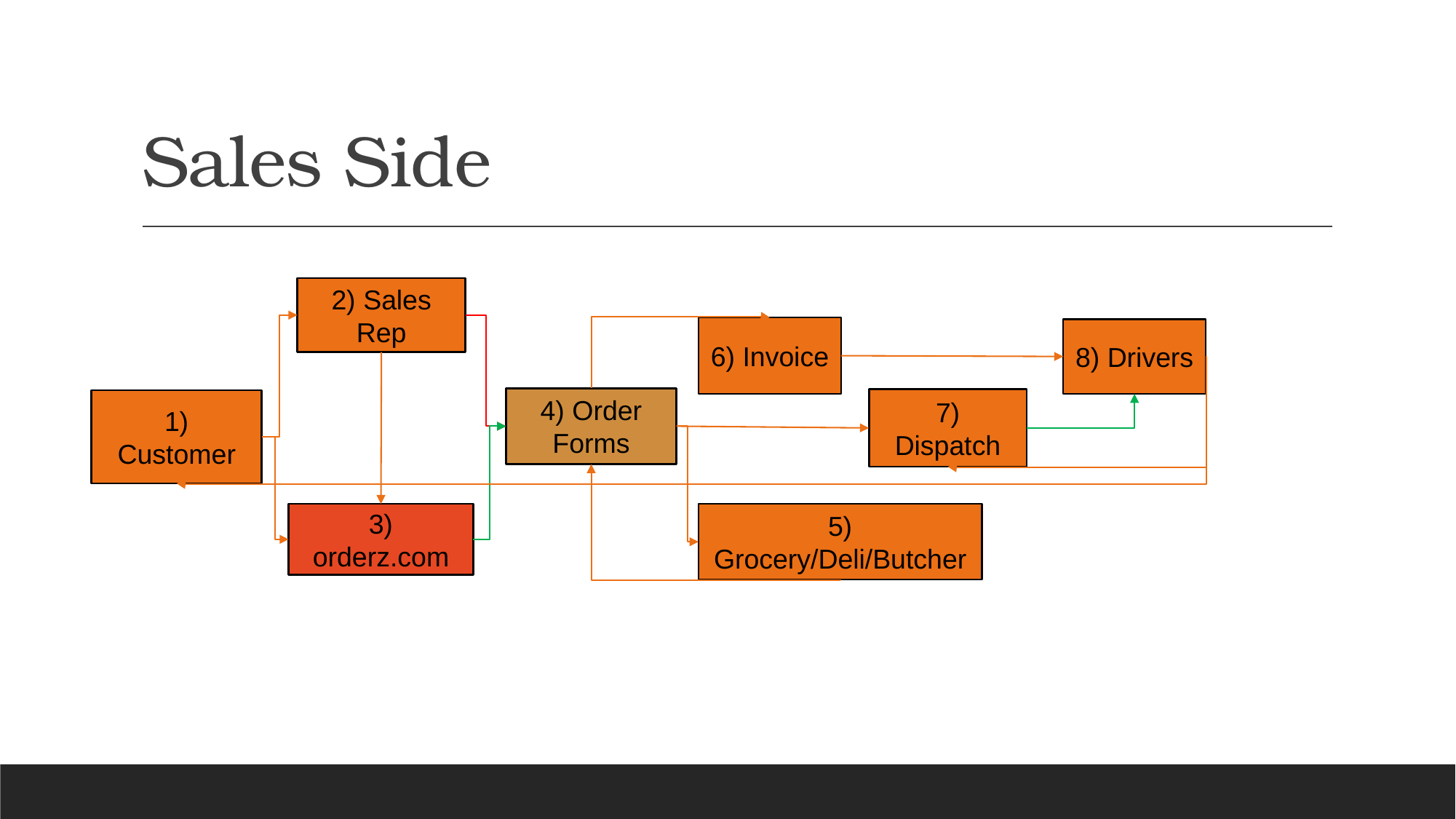

# Sales Side
2) Sales Rep
6) Invoice
8) Drivers
4) Order Forms
7) Dispatch
1) Customer
3) orderz.com
5) Grocery/Deli/Butcher